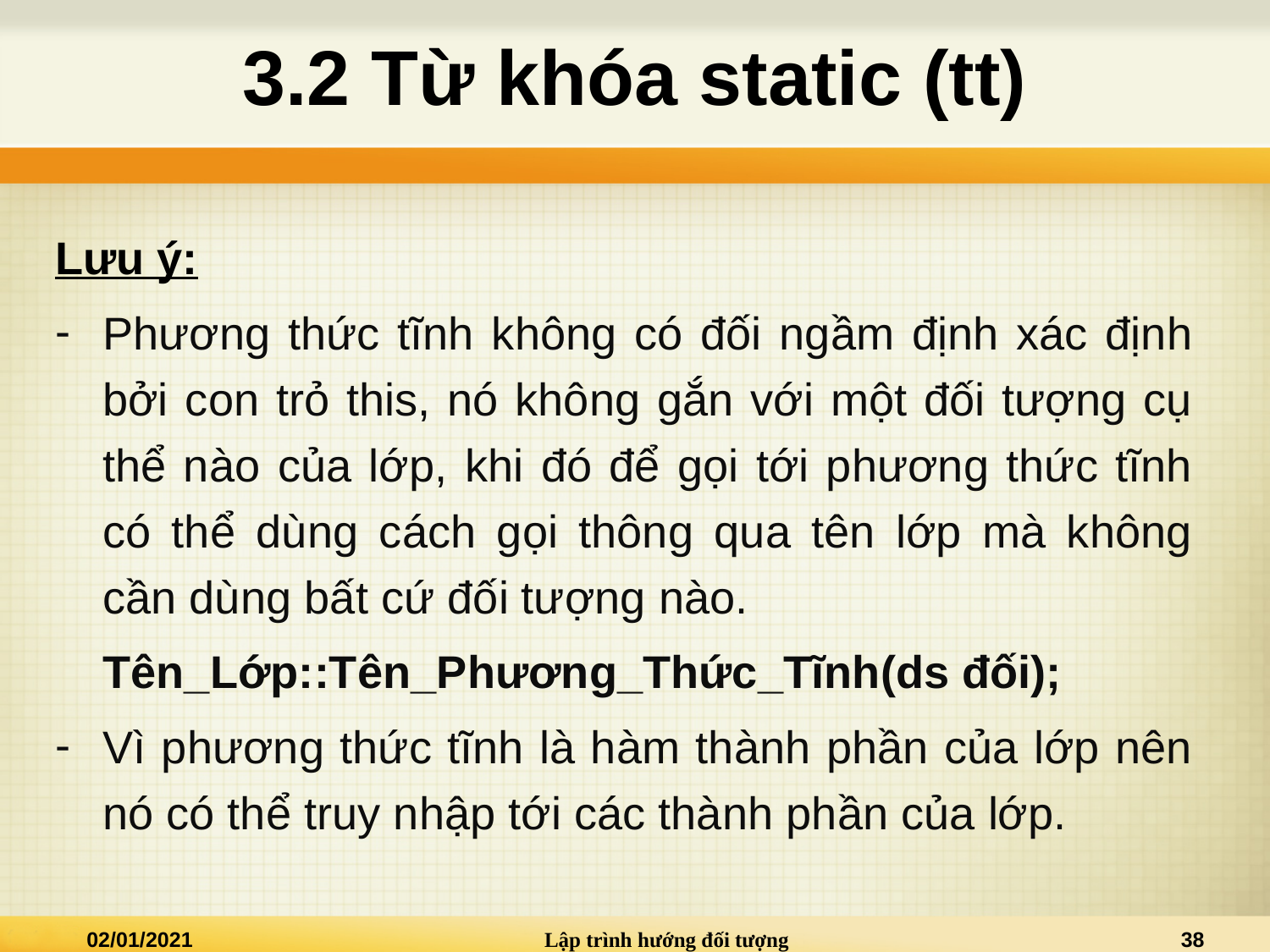

# 3.2 Từ khóa static (tt)
Lưu ý:
Phương thức tĩnh không có đối ngầm định xác định bởi con trỏ this, nó không gắn với một đối tượng cụ thể nào của lớp, khi đó để gọi tới phương thức tĩnh có thể dùng cách gọi thông qua tên lớp mà không cần dùng bất cứ đối tượng nào.
Tên_Lớp::Tên_Phương_Thức_Tĩnh(ds đối);
Vì phương thức tĩnh là hàm thành phần của lớp nên nó có thể truy nhập tới các thành phần của lớp.
02/01/2021
Lập trình hướng đối tượng
38